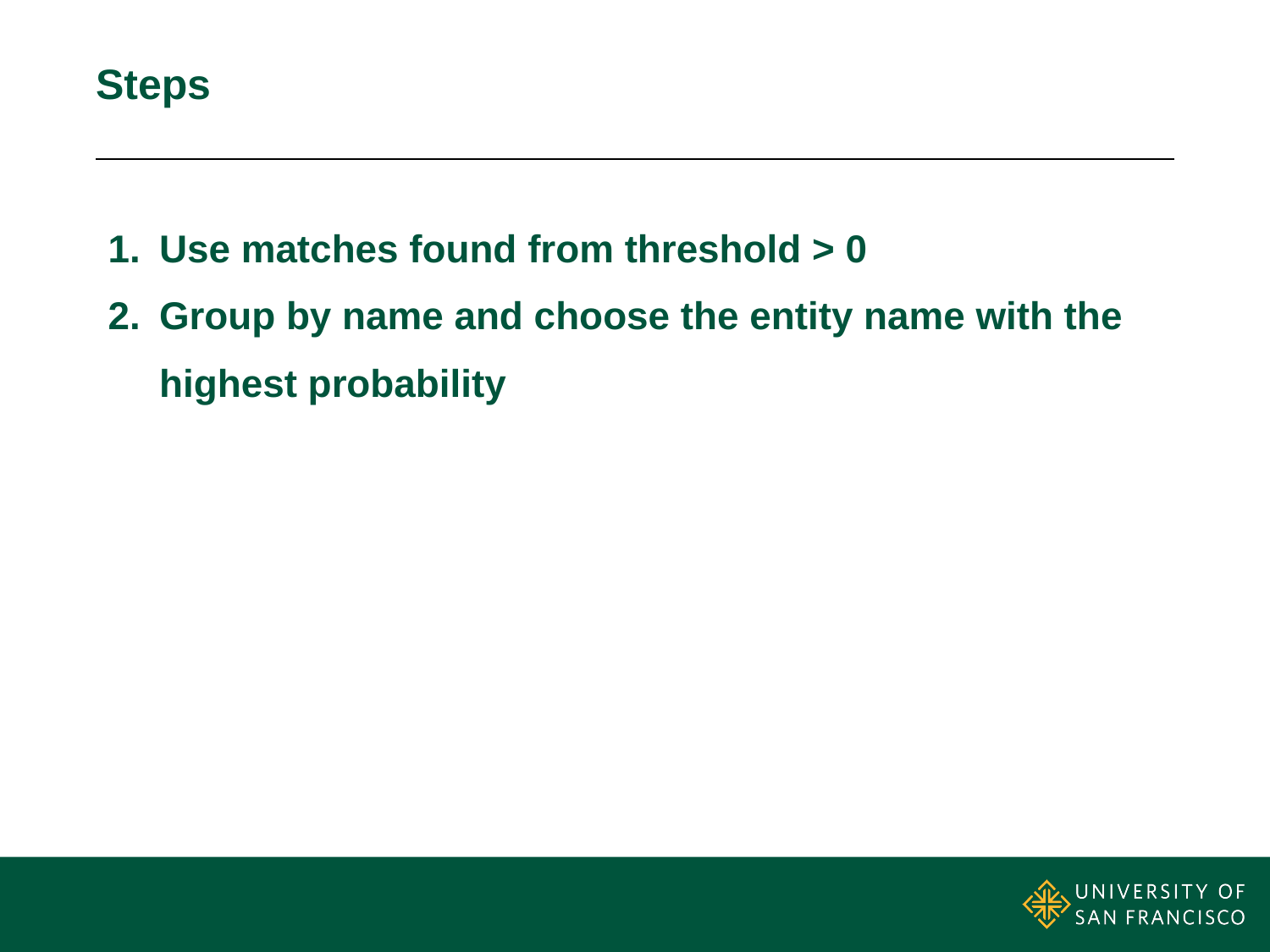

# Steps
Use matches found from threshold > 0
Group by name and choose the entity name with the highest probability